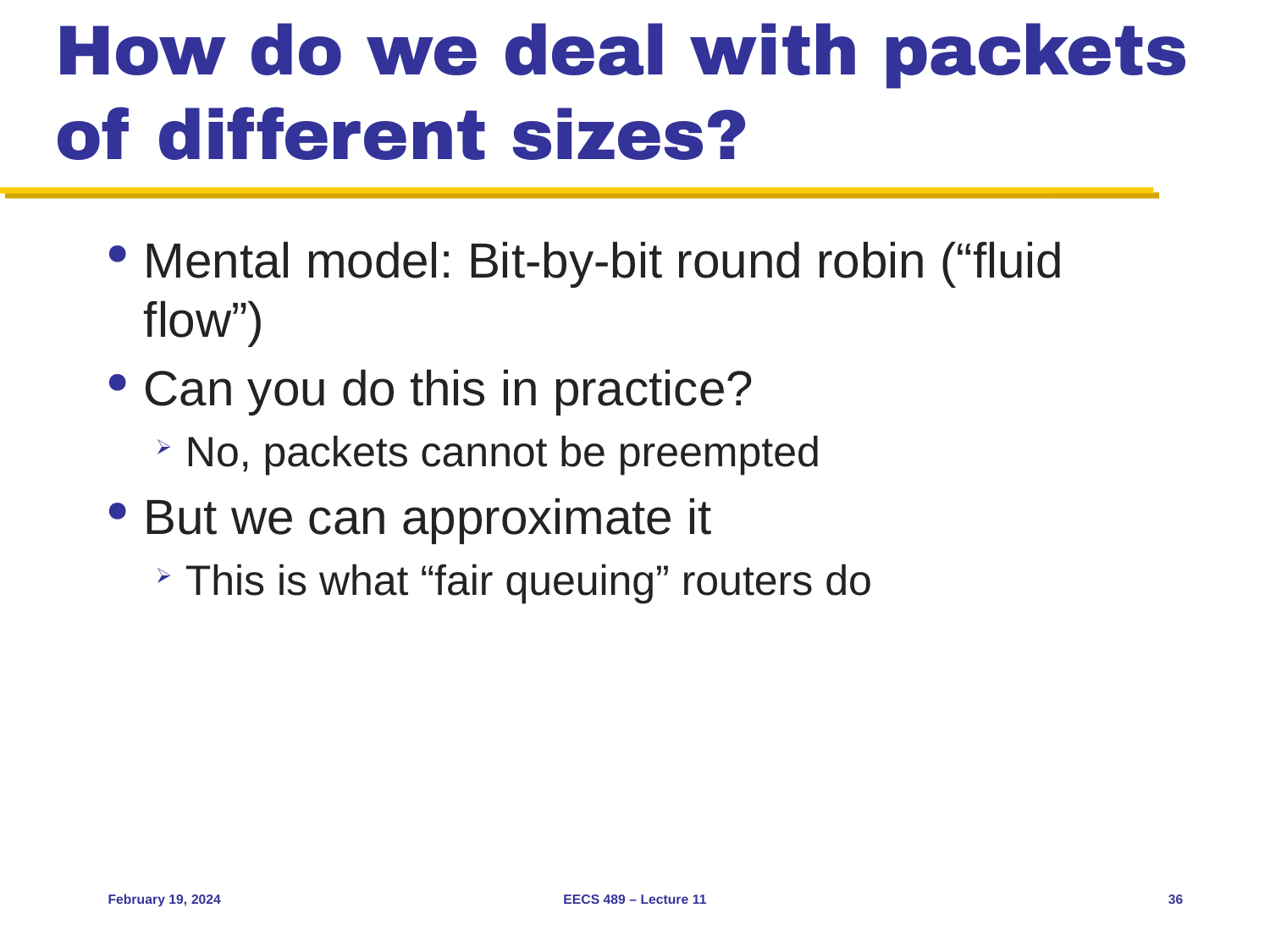

# How do we deal with packets of different sizes?
Mental model: Bit-by-bit round robin (“fluid flow”)
Can you do this in practice?
No, packets cannot be preempted
But we can approximate it
This is what “fair queuing” routers do
February 19, 2024
EECS 489 – Lecture 11
36